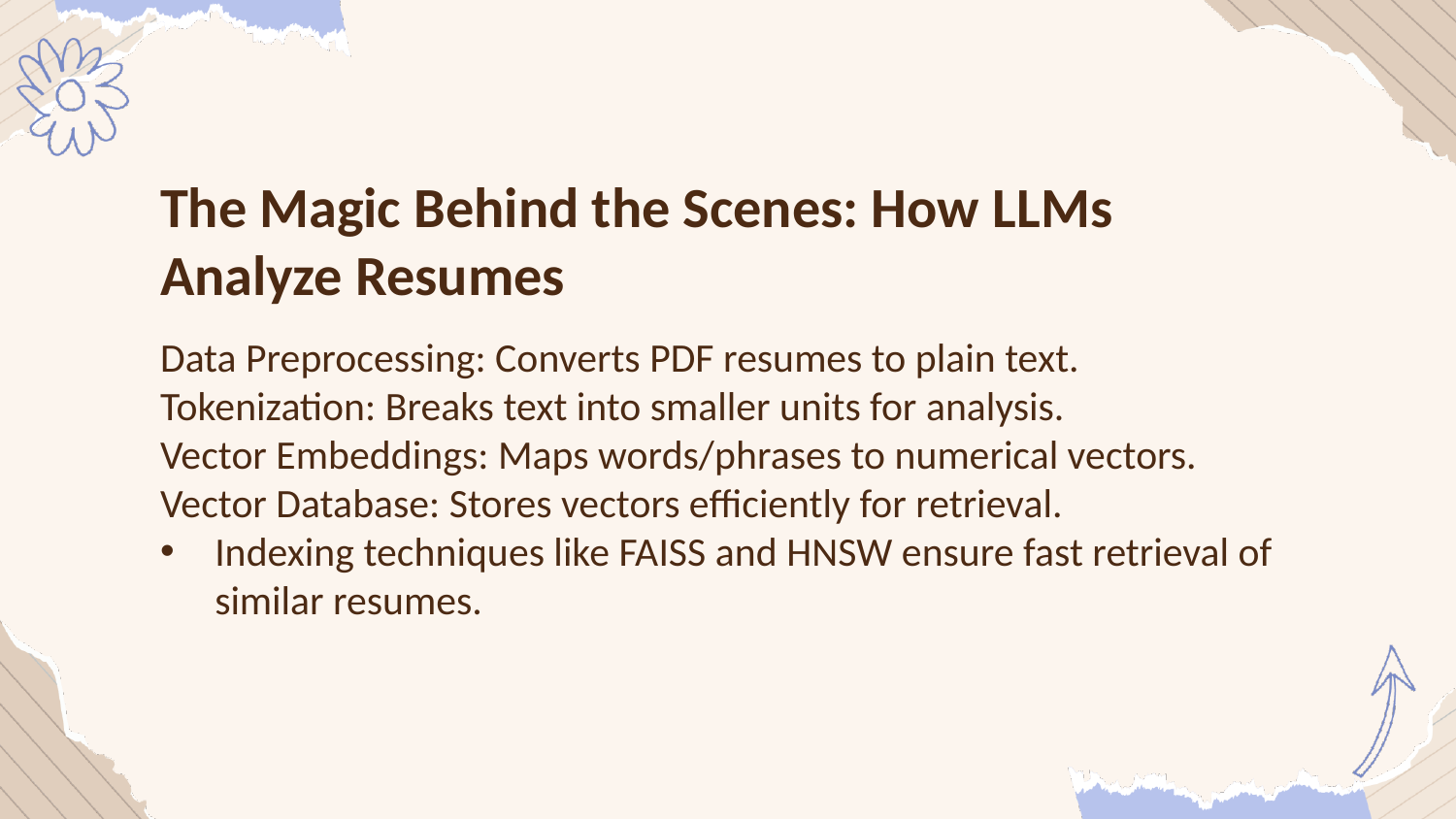

The Magic Behind the Scenes: How LLMs Analyze Resumes
Data Preprocessing: Converts PDF resumes to plain text.
Tokenization: Breaks text into smaller units for analysis.
Vector Embeddings: Maps words/phrases to numerical vectors.
Vector Database: Stores vectors efficiently for retrieval.
Indexing techniques like FAISS and HNSW ensure fast retrieval of similar resumes.